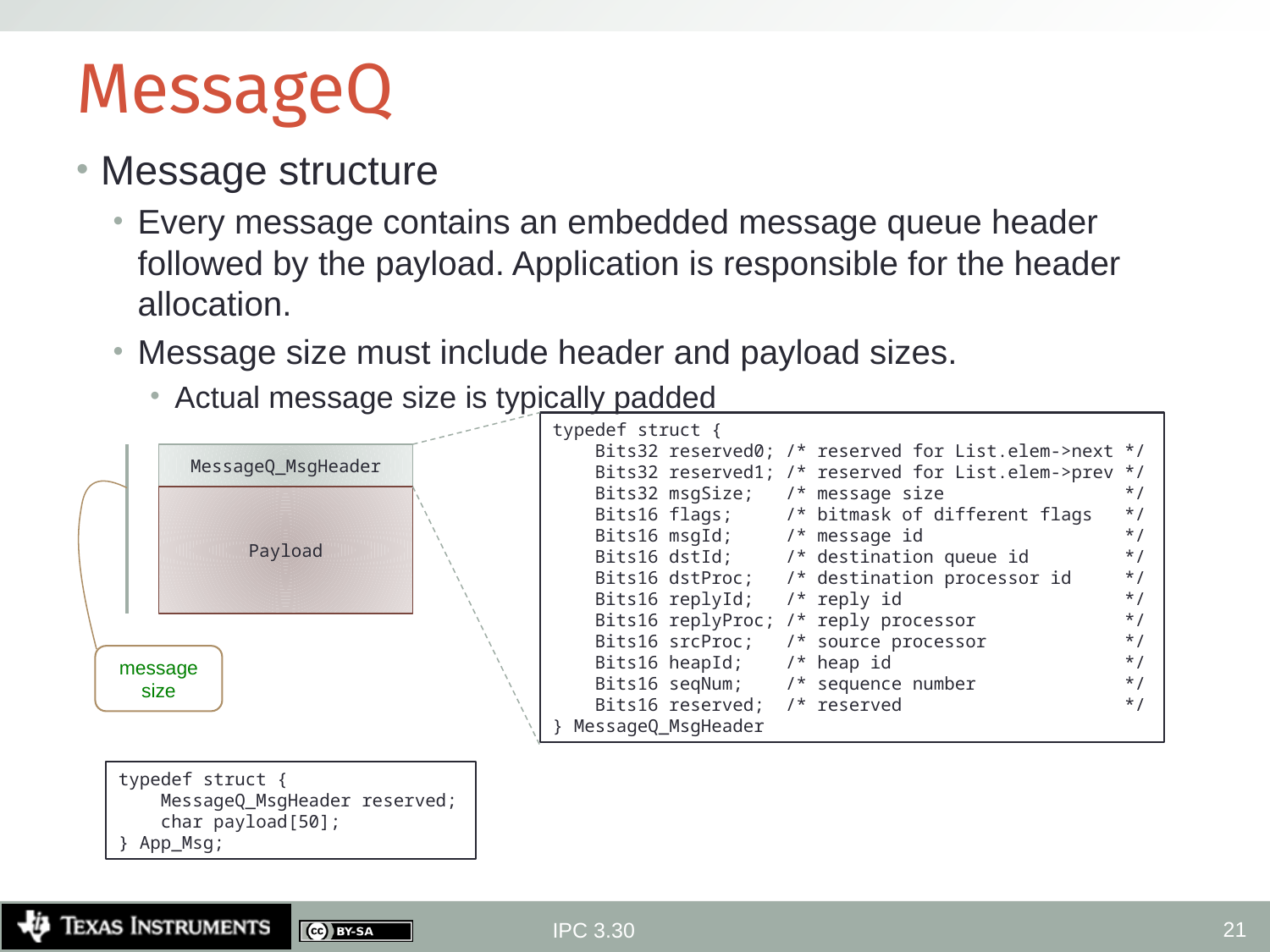

# MessageQ
Message structure
Every message contains an embedded message queue header followed by the payload. Application is responsible for the header allocation.
Message size must include header and payload sizes.
Actual message size is typically padded

typedef struct {
    Bits32 reserved0; /* reserved for List.elem->next */
    Bits32 reserved1; /* reserved for List.elem->prev */
    Bits32 msgSize;   /* message size                 */
    Bits16 flags;     /* bitmask of different flags   */
    Bits16 msgId;     /* message id                   */
    Bits16 dstId;     /* destination queue id         */
    Bits16 dstProc;   /* destination processor id     */
    Bits16 replyId;   /* reply id                     */
    Bits16 replyProc; /* reply processor              */
    Bits16 srcProc;   /* source processor             */
    Bits16 heapId;    /* heap id                      */
    Bits16 seqNum;    /* sequence number              */
    Bits16 reserved;  /* reserved                     */
} MessageQ_MsgHeader
MessageQ_MsgHeader

Payload
message
size
typedef struct {
    MessageQ_MsgHeader reserved;
    char payload[50];
} App_Msg;
21
IPC 3.30